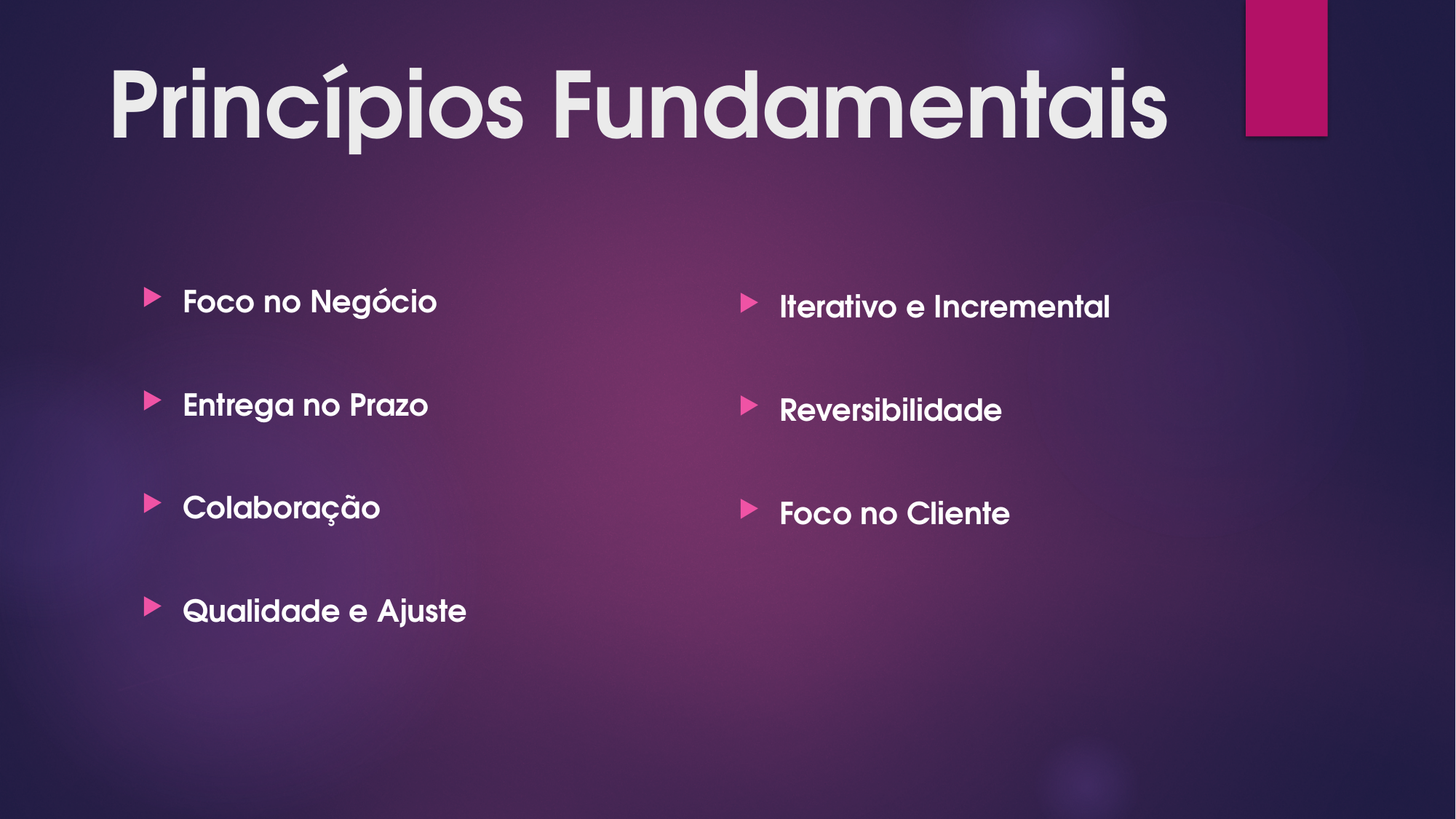

# Princípios Fundamentais

Iterativo e Incremental

Reversibilidade

Foco no Cliente
Foco no Negócio

Entrega no Prazo

Colaboração

Qualidade e Ajuste